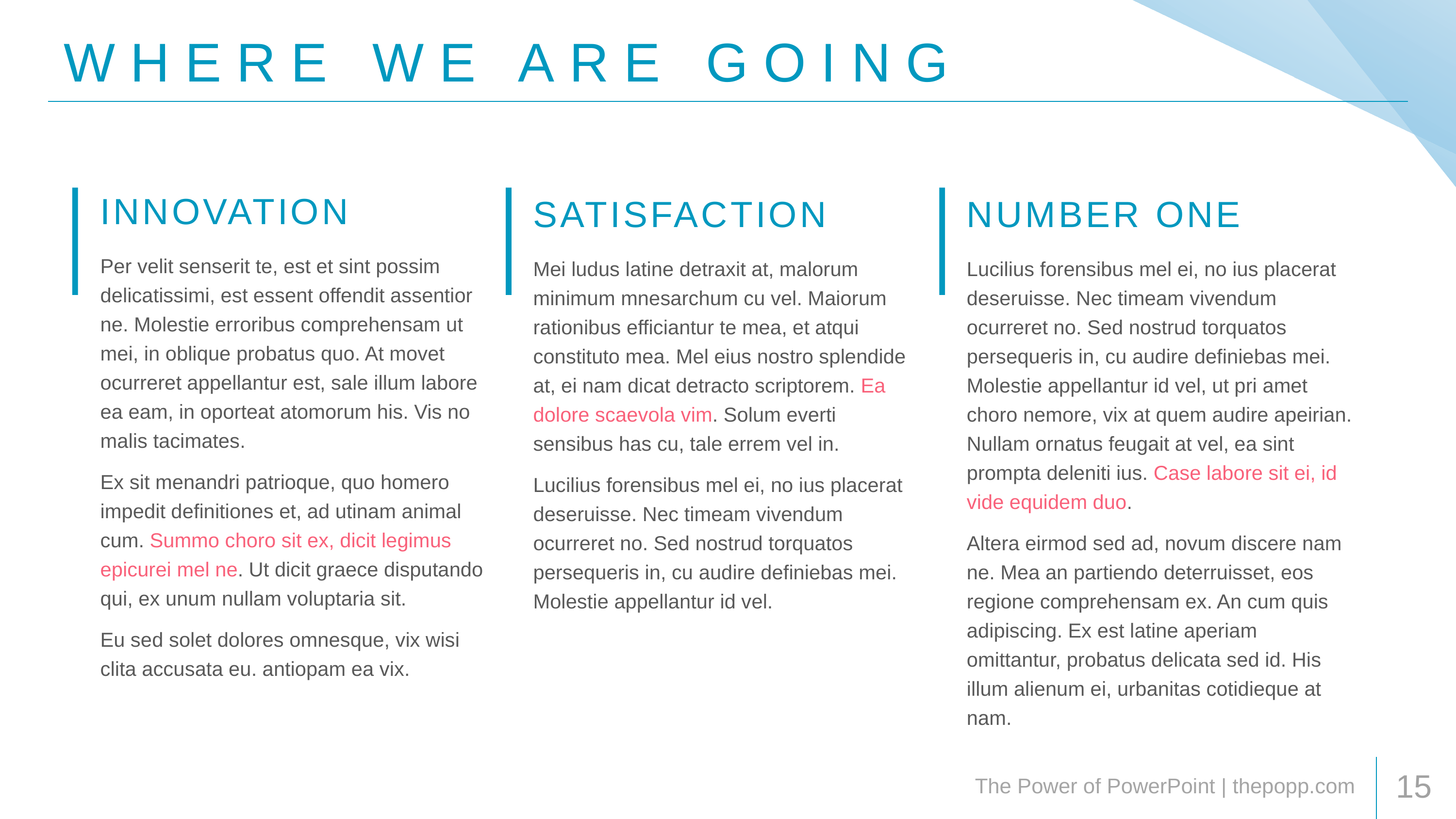

# WHERE WE ARE GOING
INNOVATION
SATISFACTION
NUMBER ONE
Per velit senserit te, est et sint possim delicatissimi, est essent offendit assentior ne. Molestie erroribus comprehensam ut mei, in oblique probatus quo. At movet ocurreret appellantur est, sale illum labore ea eam, in oporteat atomorum his. Vis no malis tacimates.
Ex sit menandri patrioque, quo homero impedit definitiones et, ad utinam animal cum. Summo choro sit ex, dicit legimus epicurei mel ne. Ut dicit graece disputando qui, ex unum nullam voluptaria sit.
Eu sed solet dolores omnesque, vix wisi clita accusata eu. antiopam ea vix.
Mei ludus latine detraxit at, malorum minimum mnesarchum cu vel. Maiorum rationibus efficiantur te mea, et atqui constituto mea. Mel eius nostro splendide at, ei nam dicat detracto scriptorem. Ea dolore scaevola vim. Solum everti sensibus has cu, tale errem vel in.
Lucilius forensibus mel ei, no ius placerat deseruisse. Nec timeam vivendum ocurreret no. Sed nostrud torquatos persequeris in, cu audire definiebas mei. Molestie appellantur id vel.
Lucilius forensibus mel ei, no ius placerat deseruisse. Nec timeam vivendum ocurreret no. Sed nostrud torquatos persequeris in, cu audire definiebas mei. Molestie appellantur id vel, ut pri amet choro nemore, vix at quem audire apeirian. Nullam ornatus feugait at vel, ea sint prompta deleniti ius. Case labore sit ei, id vide equidem duo.
Altera eirmod sed ad, novum discere nam ne. Mea an partiendo deterruisset, eos regione comprehensam ex. An cum quis adipiscing. Ex est latine aperiam omittantur, probatus delicata sed id. His illum alienum ei, urbanitas cotidieque at nam.
The Power of PowerPoint | thepopp.com
15